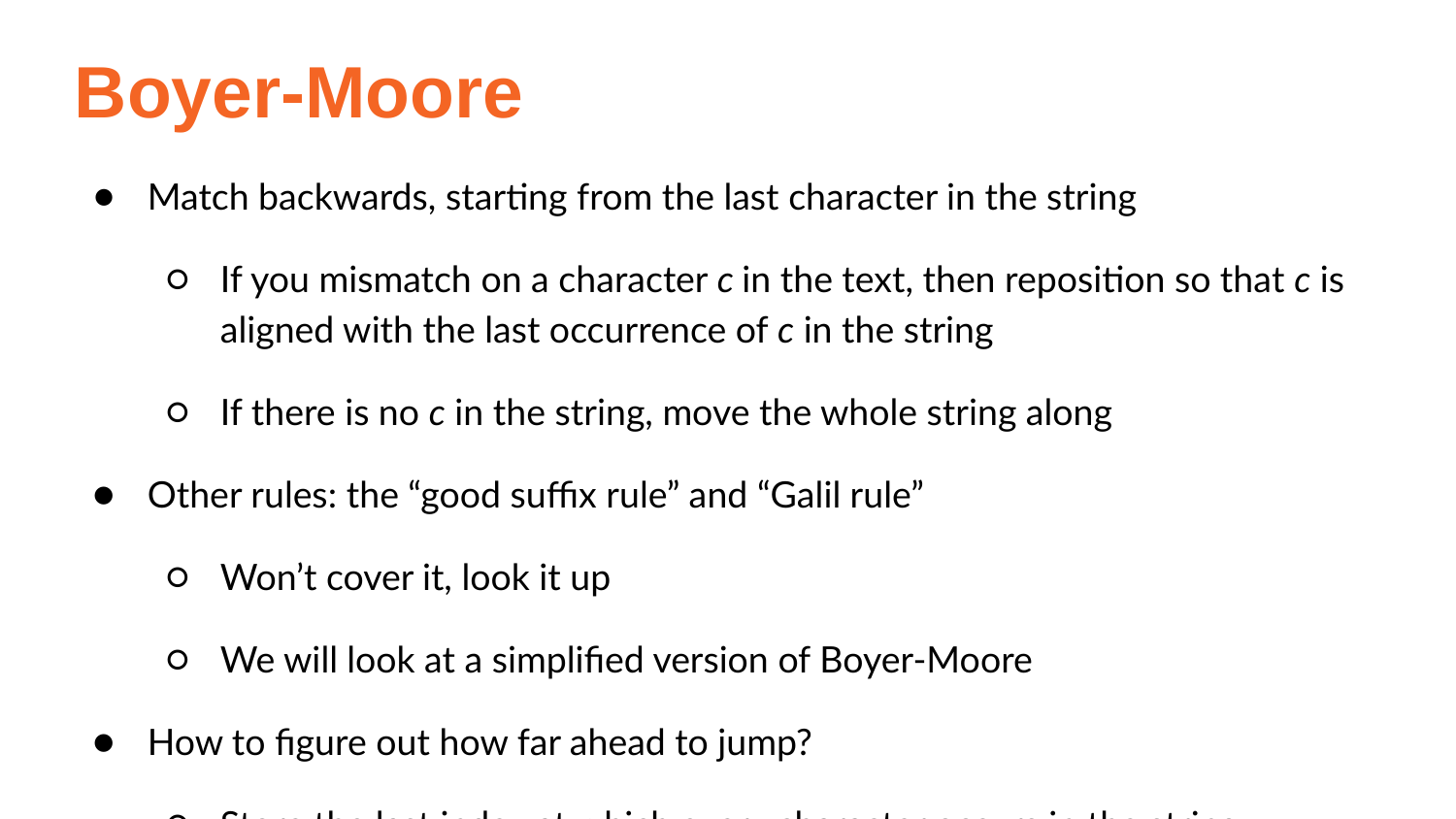

Boyer-Moore
Match backwards, starting from the last character in the string
If you mismatch on a character c in the text, then reposition so that c is aligned with the last occurrence of c in the string
If there is no c in the string, move the whole string along
Other rules: the “good suffix rule” and “Galil rule”
Won’t cover it, look it up
We will look at a simplified version of Boyer-Moore
How to figure out how far ahead to jump?
Store the last index at which every character occurs in the string
Then jump ahead by max(1, s - table.get(text[t+s]))